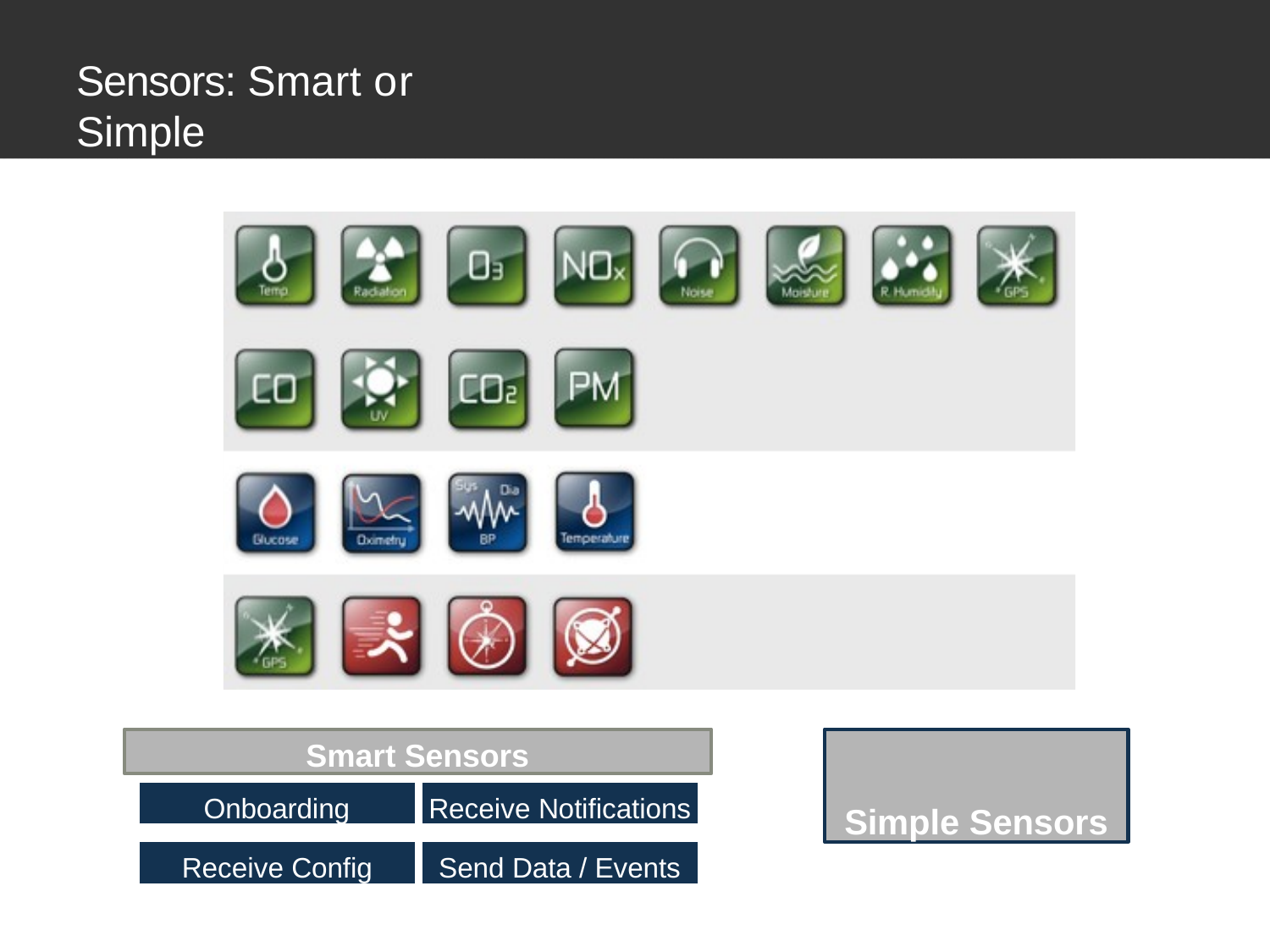

# Sensors: Smart or Simple

Smart Sensors

Simple Sensors
Onboarding
Receive Notifications
Receive Config
Send Data / Events